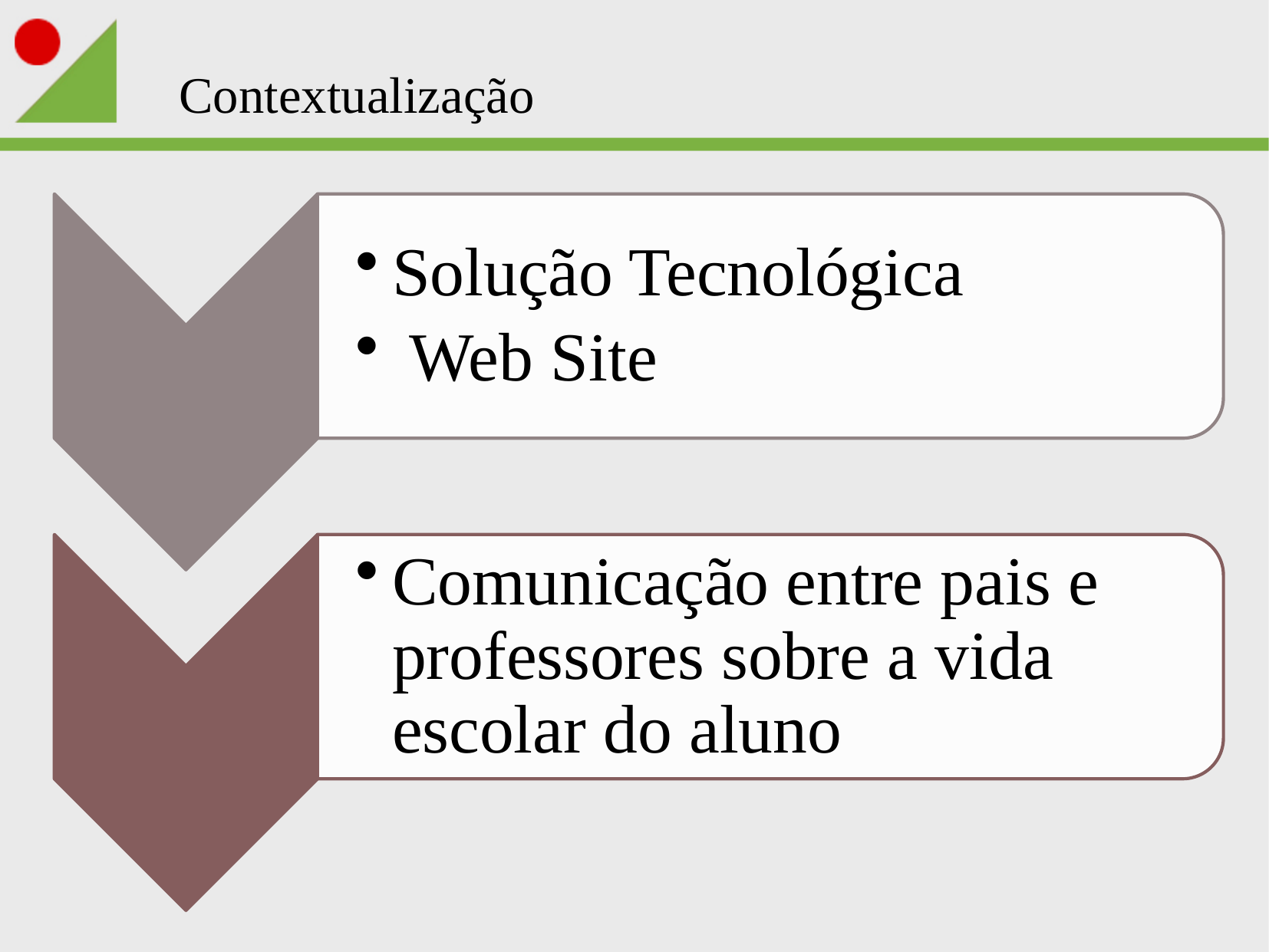

Contextualização

Solução Tecnológica
 Web Site

Comunicação entre pais e professores sobre a vida escolar do aluno